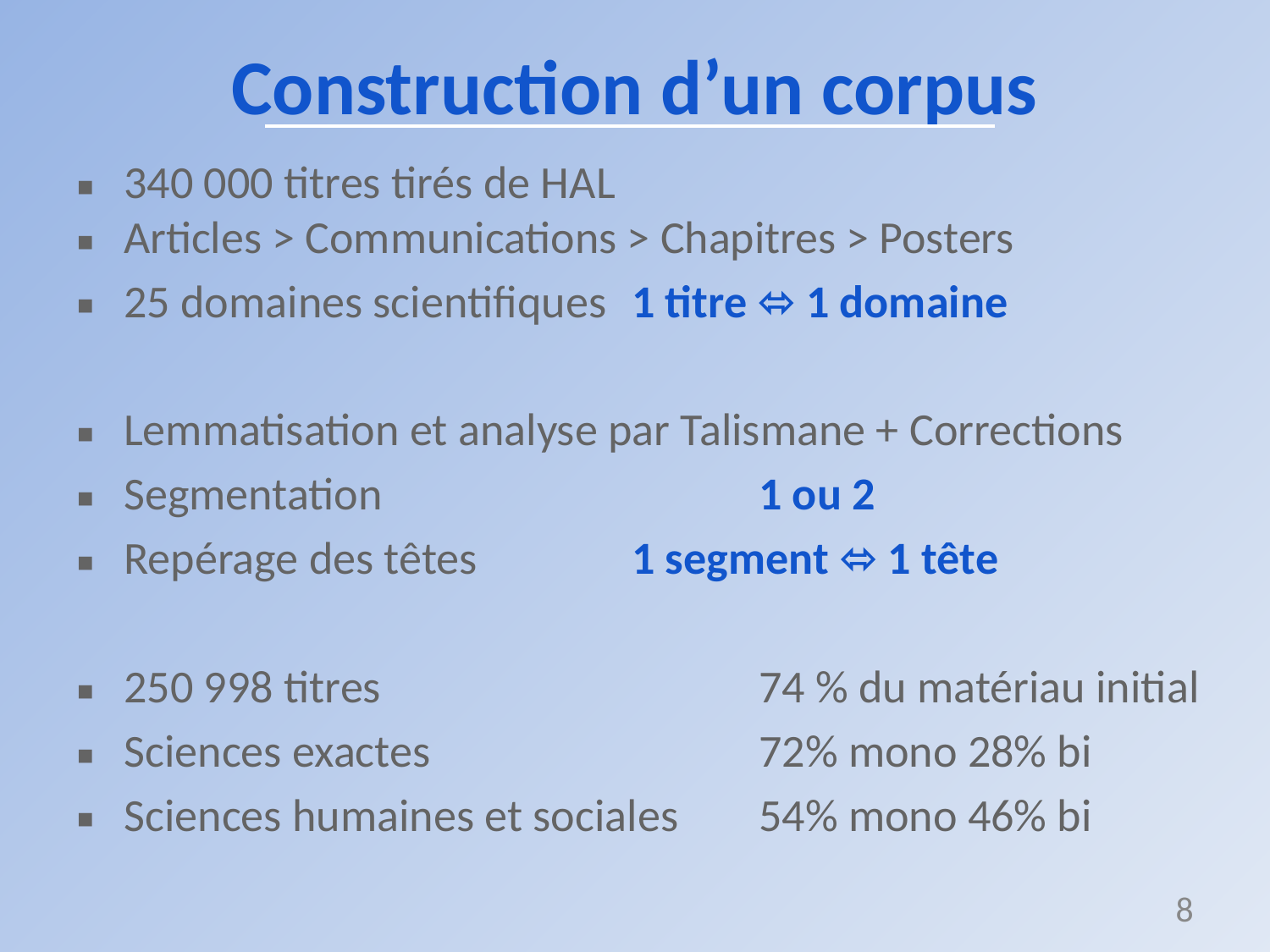

# Construction d’un corpus
340 000 titres tirés de HAL
Articles > Communications > Chapitres > Posters
25 domaines scientifiques	1 titre ⬄ 1 domaine

Lemmatisation et analyse par Talismane + Corrections
Segmentation			1 ou 2
Repérage des têtes		1 segment ⬄ 1 tête

250 998 titres			74 % du matériau initial
Sciences exactes			72% mono 28% bi
Sciences humaines et sociales 	54% mono 46% bi

8